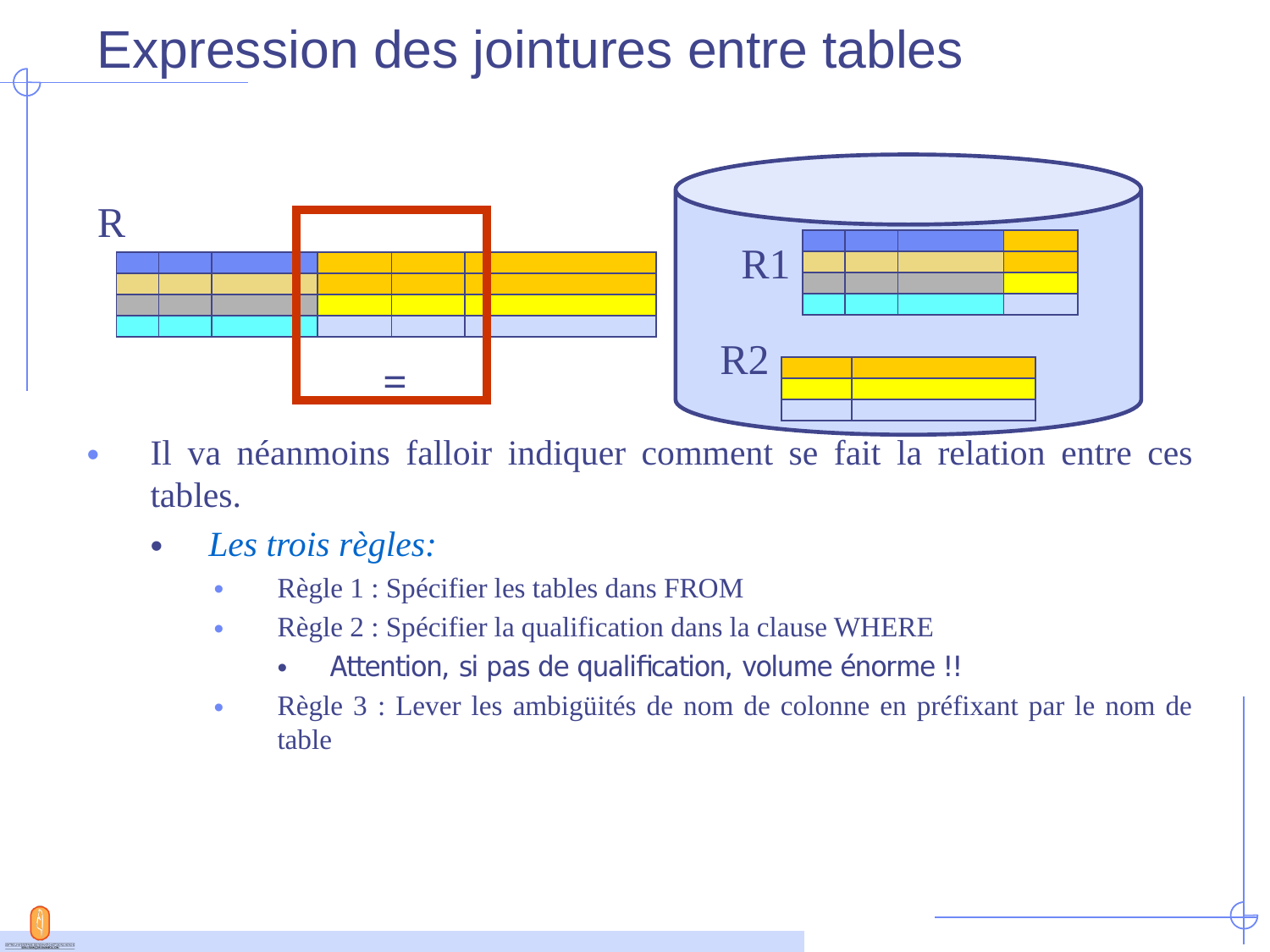

# Expression des jointures entre tables

Il va néanmoins falloir indiquer comment se fait la relation entre ces tables.
Les trois règles:
Règle 1 : Spécifier les tables dans FROM
Règle 2 : Spécifier la qualification dans la clause WHERE
Attention, si pas de qualification, volume énorme !!
Règle 3 : Lever les ambigüités de nom de colonne en préfixant par le nom de table

R1

R2

R

=